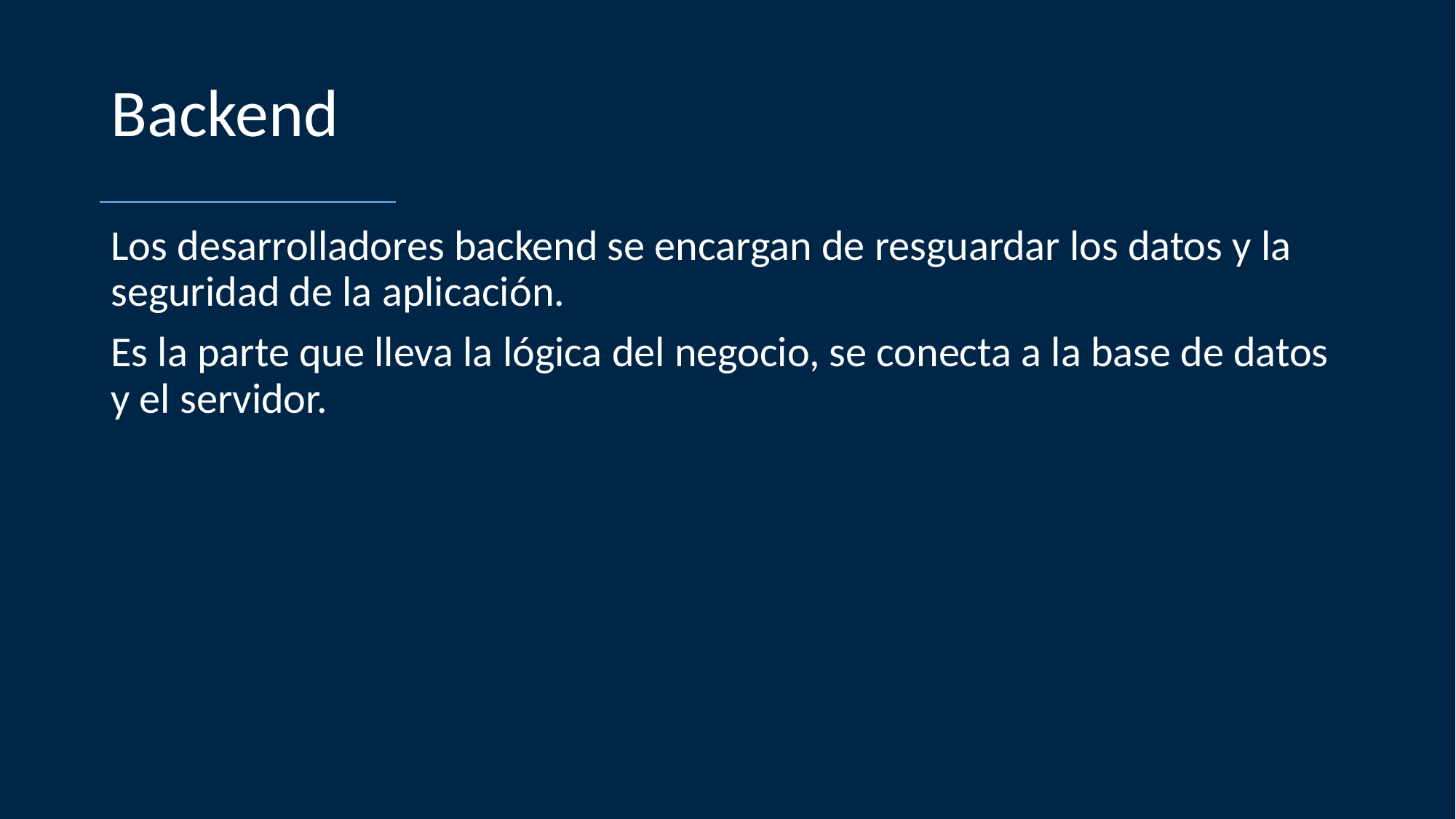

# Backend
Los desarrolladores backend se encargan de resguardar los datos y la seguridad de la aplicación.
Es la parte que lleva la lógica del negocio, se conecta a la base de datos y el servidor.